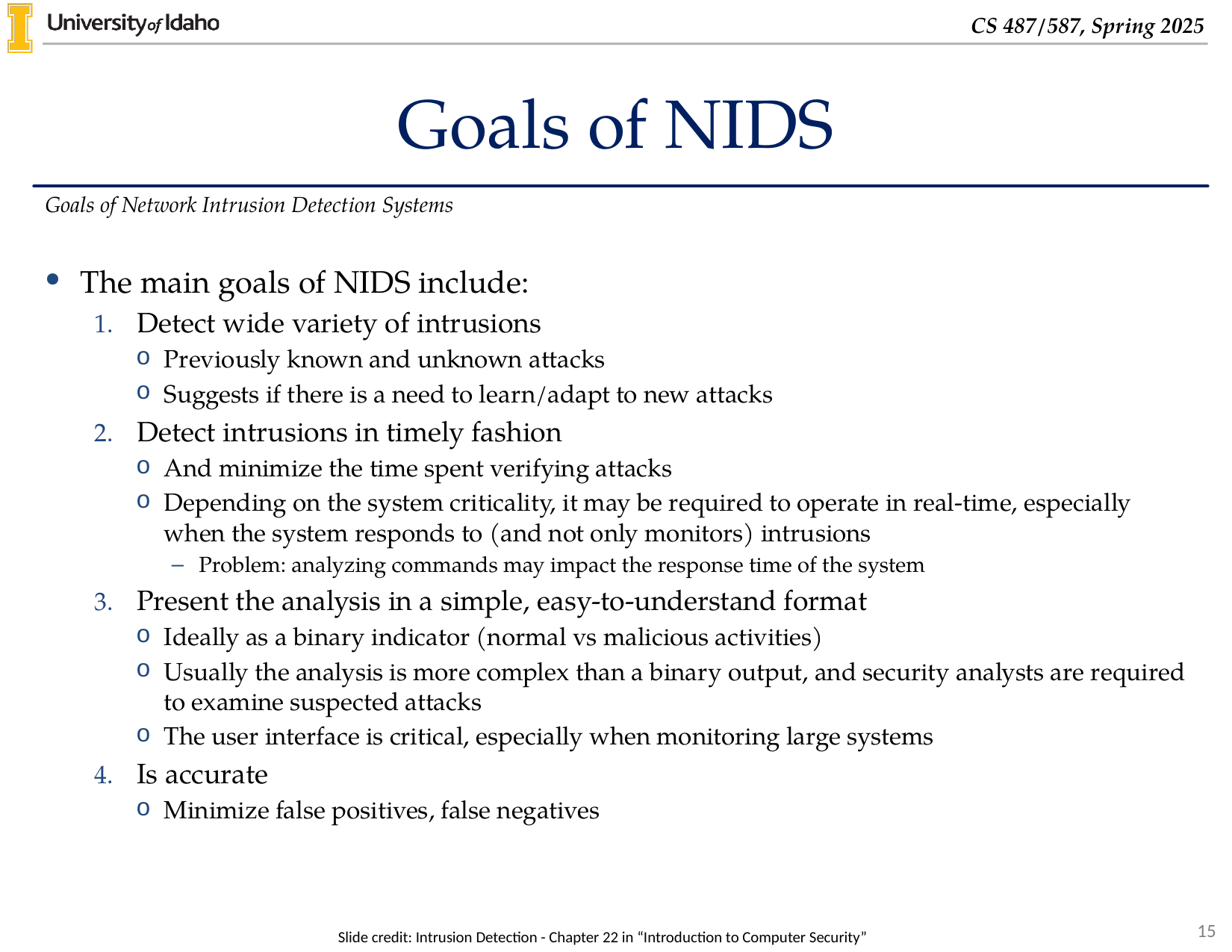

# Goals of NIDS
Goals of Network Intrusion Detection Systems

The main goals of NIDS include:
Detect wide variety of intrusions
Previously known and unknown attacks
Suggests if there is a need to learn/adapt to new attacks
Detect intrusions in timely fashion
And minimize the time spent verifying attacks
Depending on the system criticality, it may be required to operate in real-time, especially when the system responds to (and not only monitors) intrusions
Problem: analyzing commands may impact the response time of the system
Present the analysis in a simple, easy-to-understand format
Ideally as a binary indicator (normal vs malicious activities)
Usually the analysis is more complex than a binary output, and security analysts are required to examine suspected attacks
The user interface is critical, especially when monitoring large systems
Is accurate
Minimize false positives, false negatives

Slide credit: Intrusion Detection - Chapter 22 in “Introduction to Computer Security”